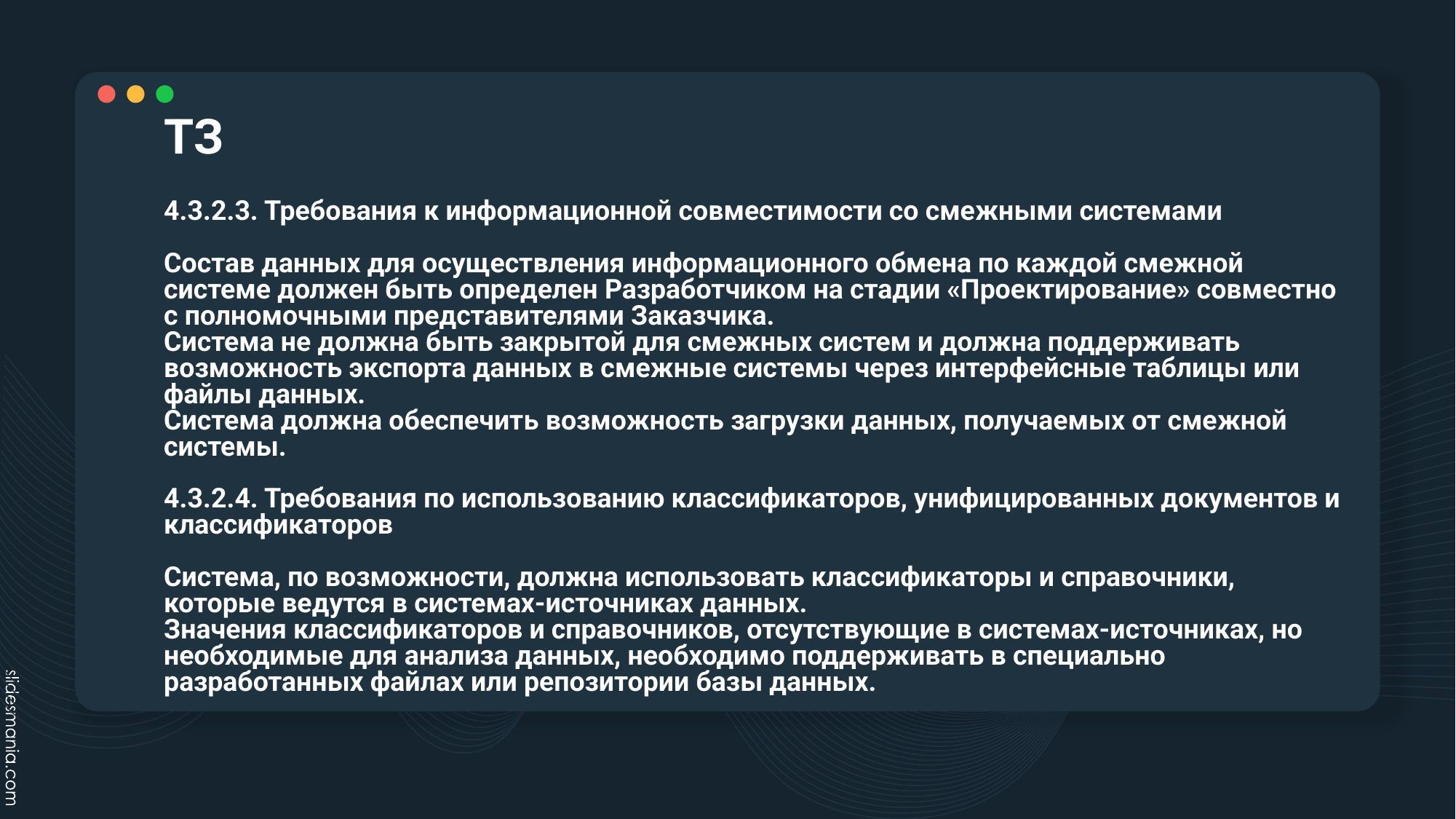

# ТЗ
4.3.2.3. Требования к информационной совместимости со смежными системами

Состав данных для осуществления информационного обмена по каждой смежной системе должен быть определен Разработчиком на стадии «Проектирование» совместно с полномочными представителями Заказчика.
Система не должна быть закрытой для смежных систем и должна поддерживать возможность экспорта данных в смежные системы через интерфейсные таблицы или файлы данных.
Система должна обеспечить возможность загрузки данных, получаемых от смежной системы.

4.3.2.4. Требования по использованию классификаторов, унифицированных документов и классификаторов

Система, по возможности, должна использовать классификаторы и справочники, которые ведутся в системах-источниках данных.
Значения классификаторов и справочников, отсутствующие в системах-источниках, но необходимые для анализа данных, необходимо поддерживать в специально разработанных файлах или репозитории базы данных.